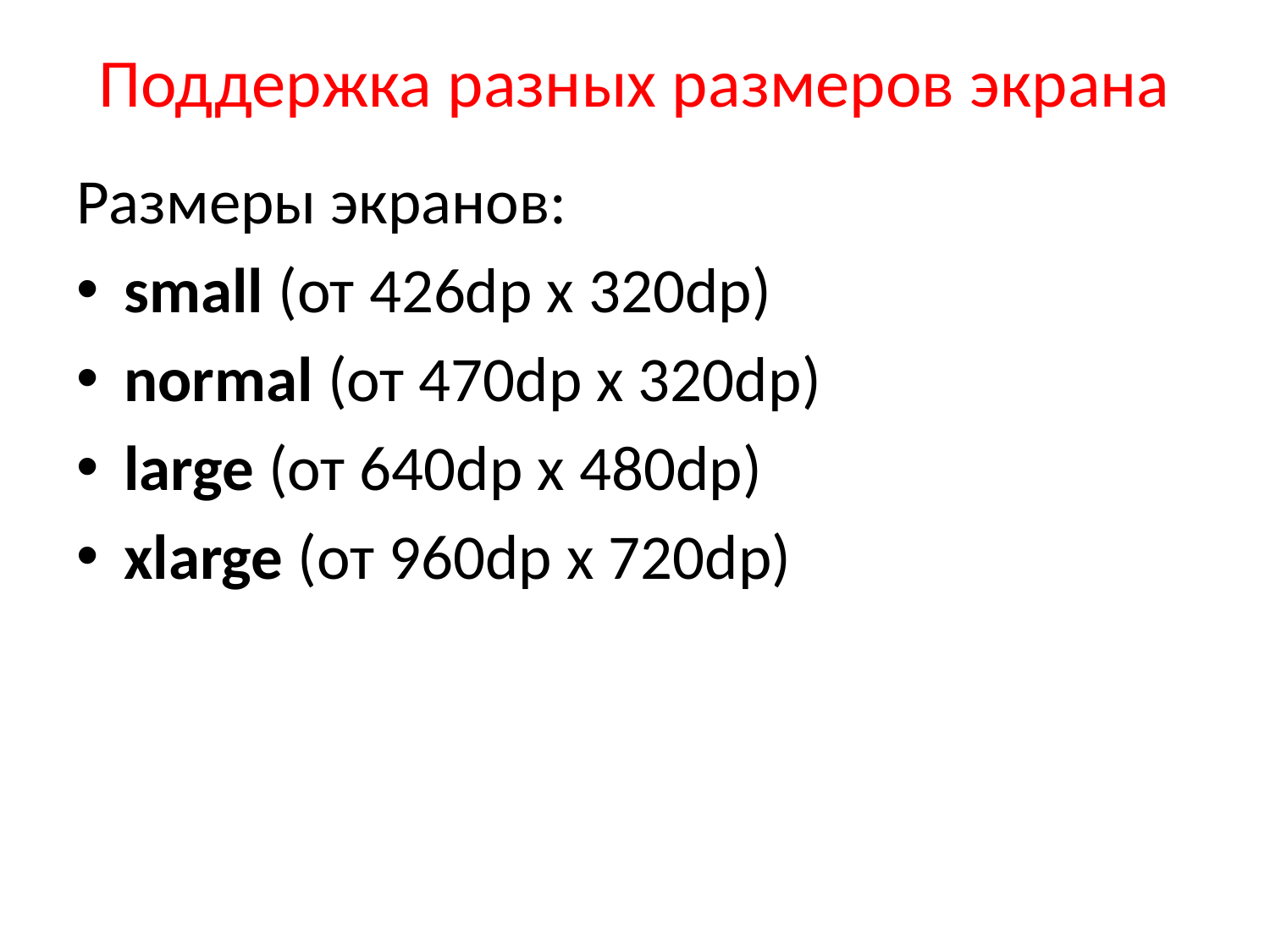

# Поддержка разных размеров экрана
Размеры экранов:
small (от 426dp x 320dp)
normal (от 470dp x 320dp)
large (от 640dp x 480dp)
xlarge (от 960dp x 720dp)